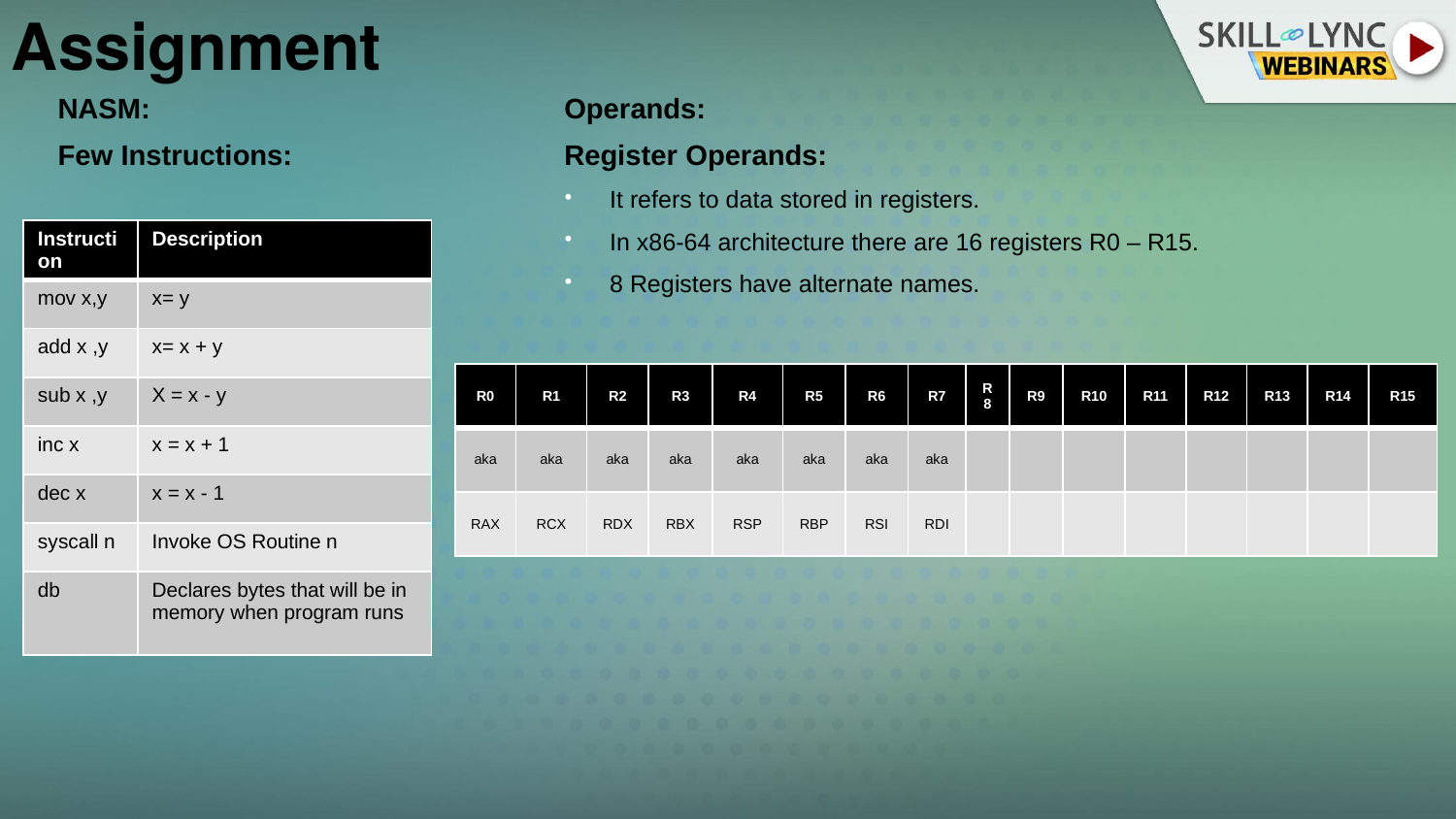

# Assignment
NASM:
Few Instructions:

Operands:
Register Operands:
It refers to data stored in registers.
In x86-64 architecture there are 16 registers R0 – R15.
8 Registers have alternate names.

| Instruction | Description |
| --- | --- |
| mov x,y | x= y |
| add x ,y | x= x + y |
| sub x ,y | X = x - y |
| inc x | x = x + 1 |
| dec x | x = x - 1 |
| syscall n | Invoke OS Routine n |
| db | Declares bytes that will be in memory when program runs |
| R0 | R1 | R2 | R3 | R4 | R5 | R6 | R7 | R8 | R9 | R10 | R11 | R12 | R13 | R14 | R15 |
| --- | --- | --- | --- | --- | --- | --- | --- | --- | --- | --- | --- | --- | --- | --- | --- |
| aka | aka | aka | aka | aka | aka | aka | aka |  |  |  |  |  |  |  |  |
| RAX | RCX | RDX | RBX | RSP | RBP | RSI | RDI |  |  |  |  |  |  |  |  |